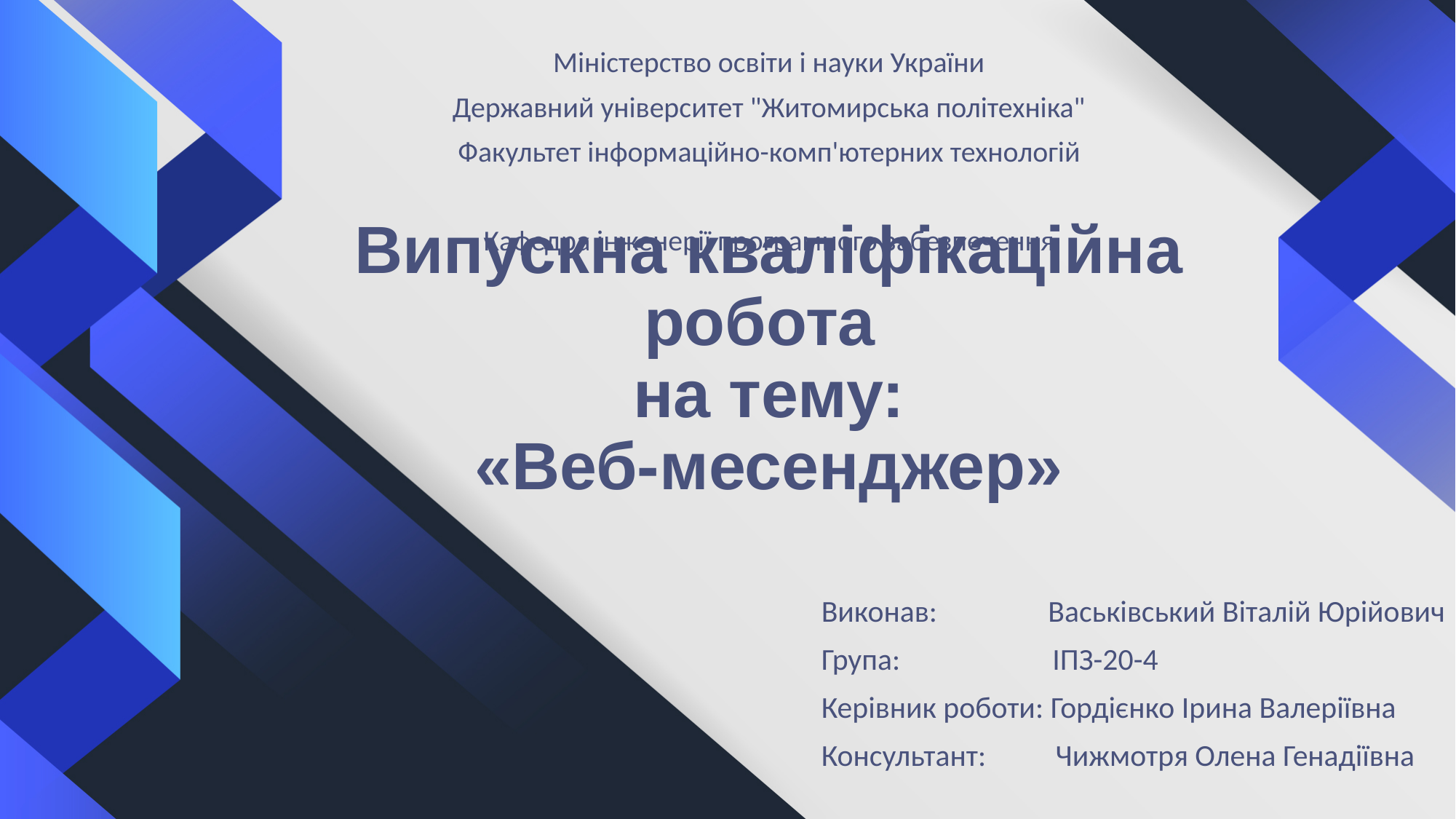

Міністерство освіти і науки України
Державний університет "Житомирська політехніка"
Факультет інформаційно-комп'ютерних технологій

Кафедра інженерії програмного забезпечення
# Випускна кваліфікаційна робота на тему: «Веб-месенджер»
Виконав:                Васьківський Віталій Юрійович
Група:                      ІПЗ-20-4
Керівник роботи: Гордієнко Ірина Валеріївна
Консультант:          Чижмотря Олена Генадіївна